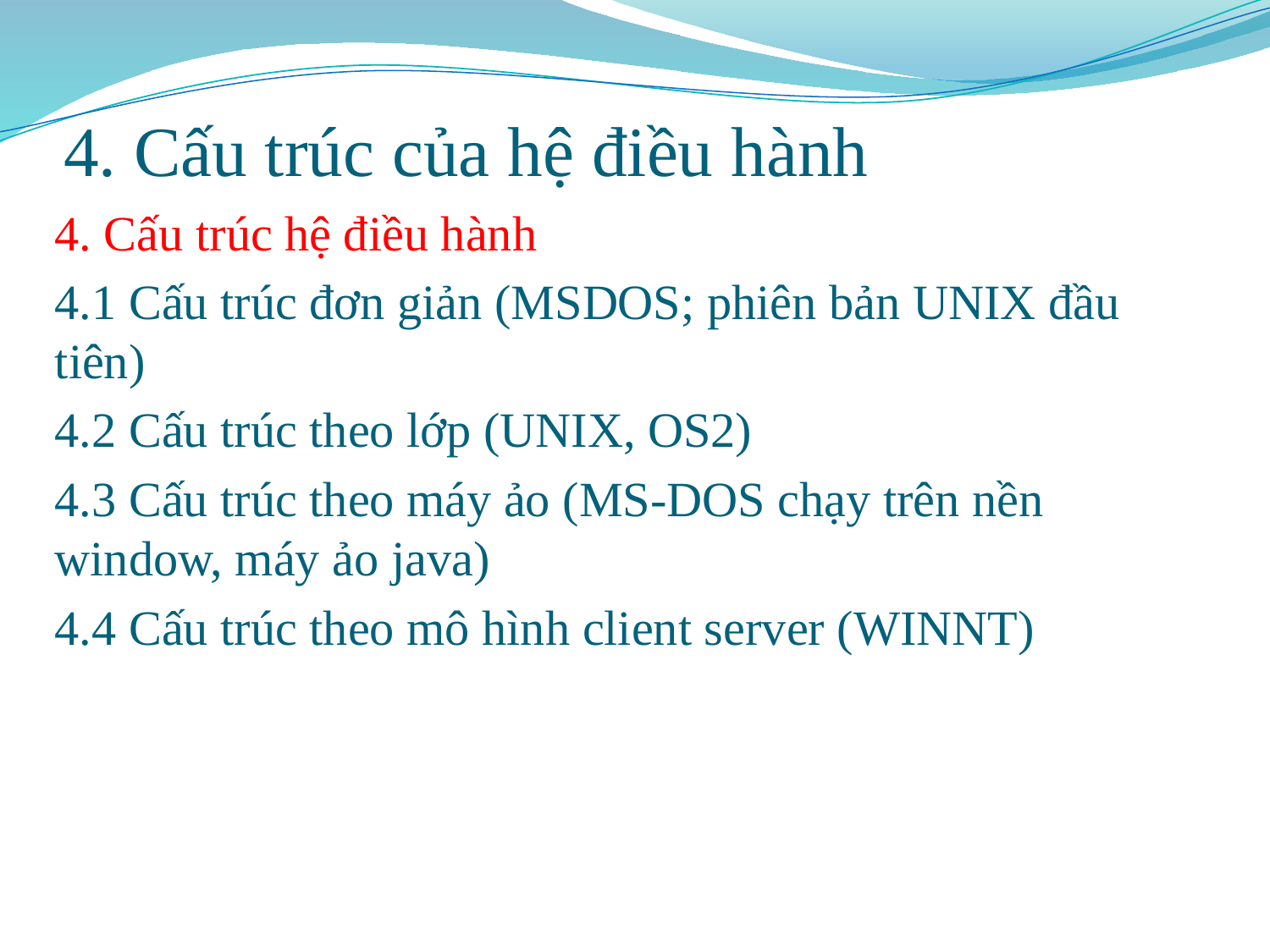

# 4. Cấu trúc của hệ điều hành
4. Cấu trúc hệ điều hành
4.1 Cấu trúc đơn giản (MSDOS; phiên bản UNIX đầu tiên)
4.2 Cấu trúc theo lớp (UNIX, OS2)
4.3 Cấu trúc theo máy ảo (MS-DOS chạy trên nền window, máy ảo java)
4.4 Cấu trúc theo mô hình client server (WINNT)